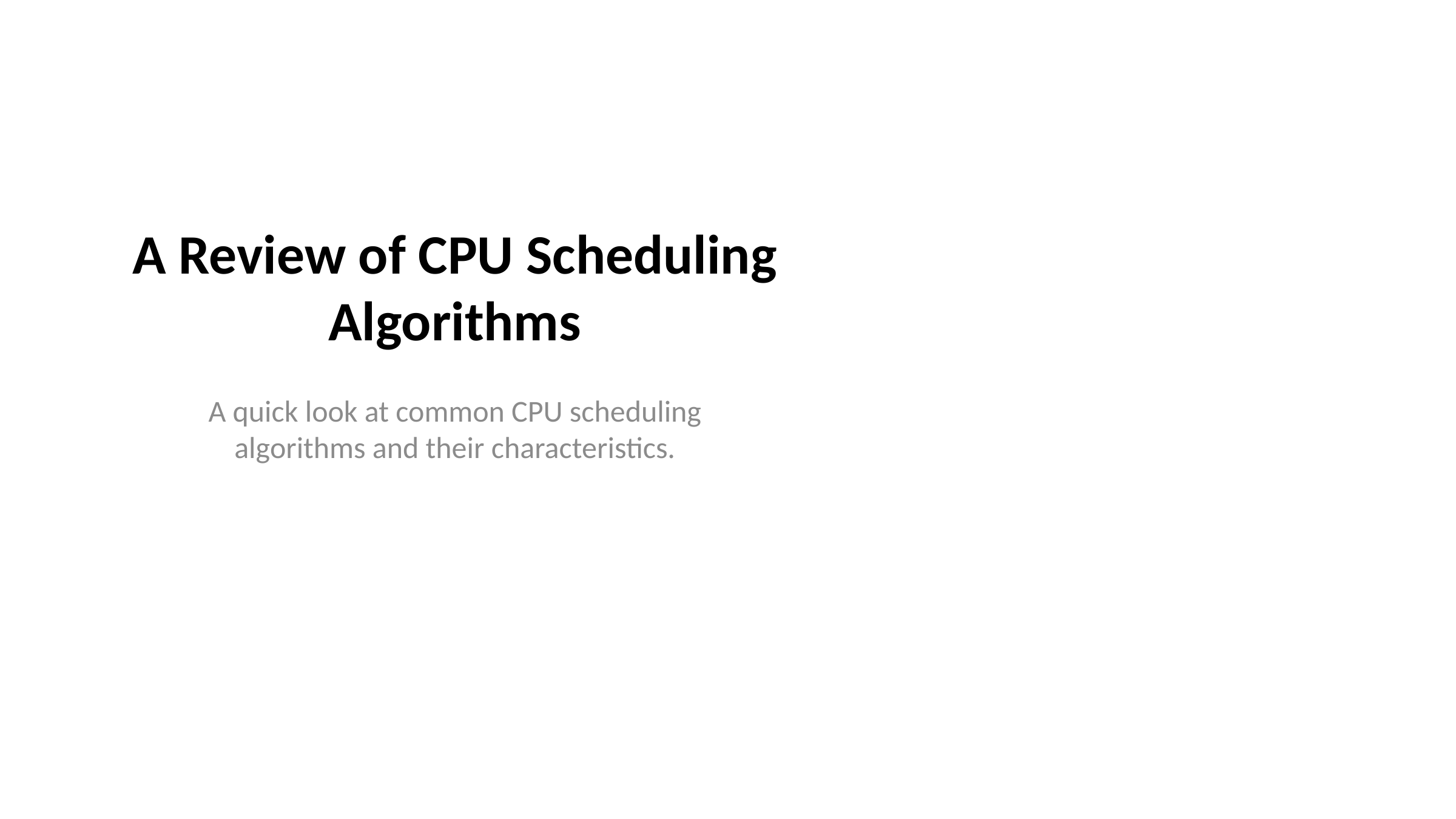

# A Review of CPU Scheduling Algorithms
A quick look at common CPU scheduling algorithms and their characteristics.